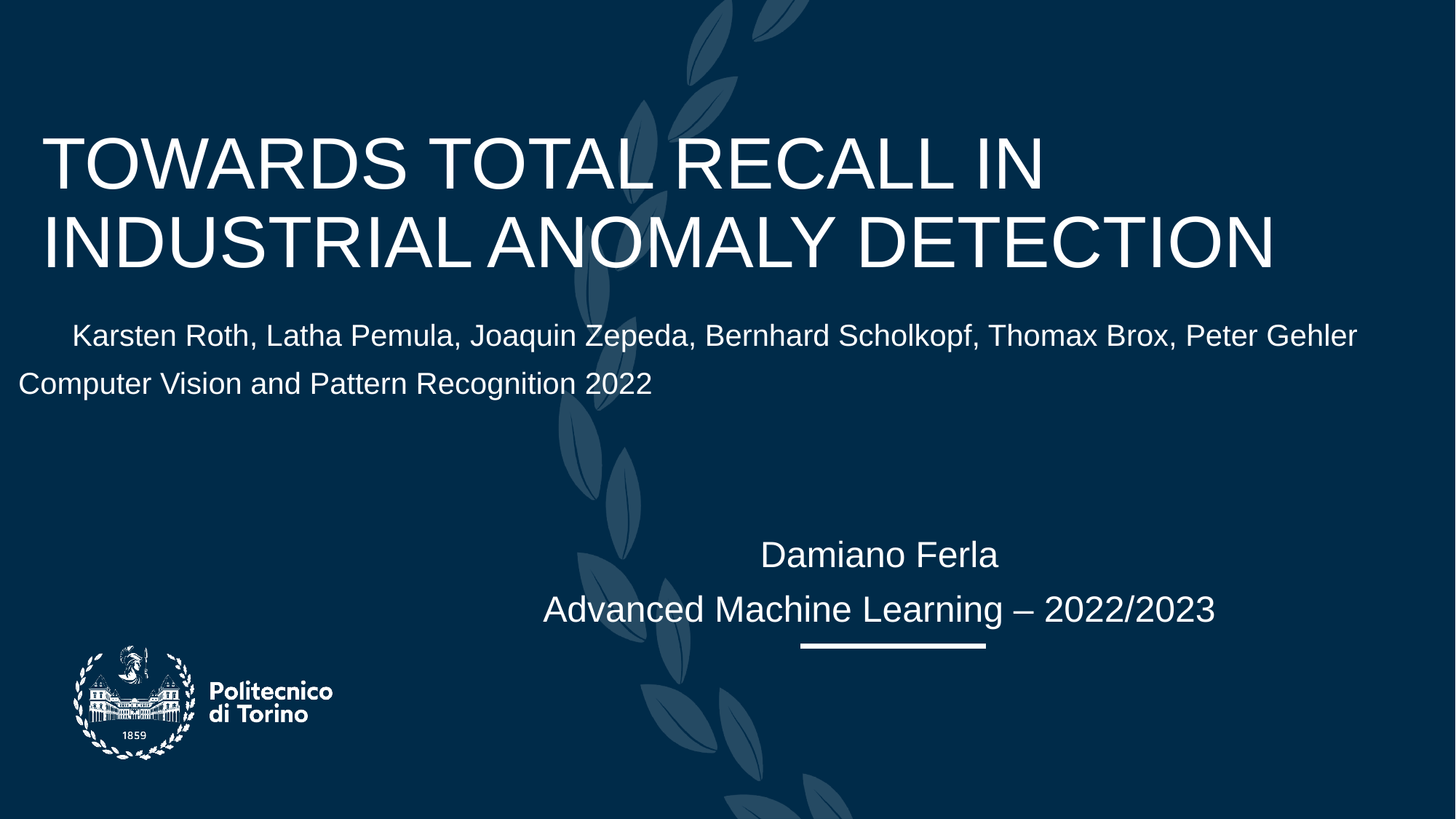

TOWARDS TOTAL RECALL IN INDUSTRIAL ANOMALY DETECTION
Karsten Roth, Latha Pemula, Joaquin Zepeda, Bernhard Scholkopf, Thomax Brox, Peter Gehler
        Computer Vision and Pattern Recognition 2022
Damiano Ferla
Advanced Machine Learning – 2022/2023